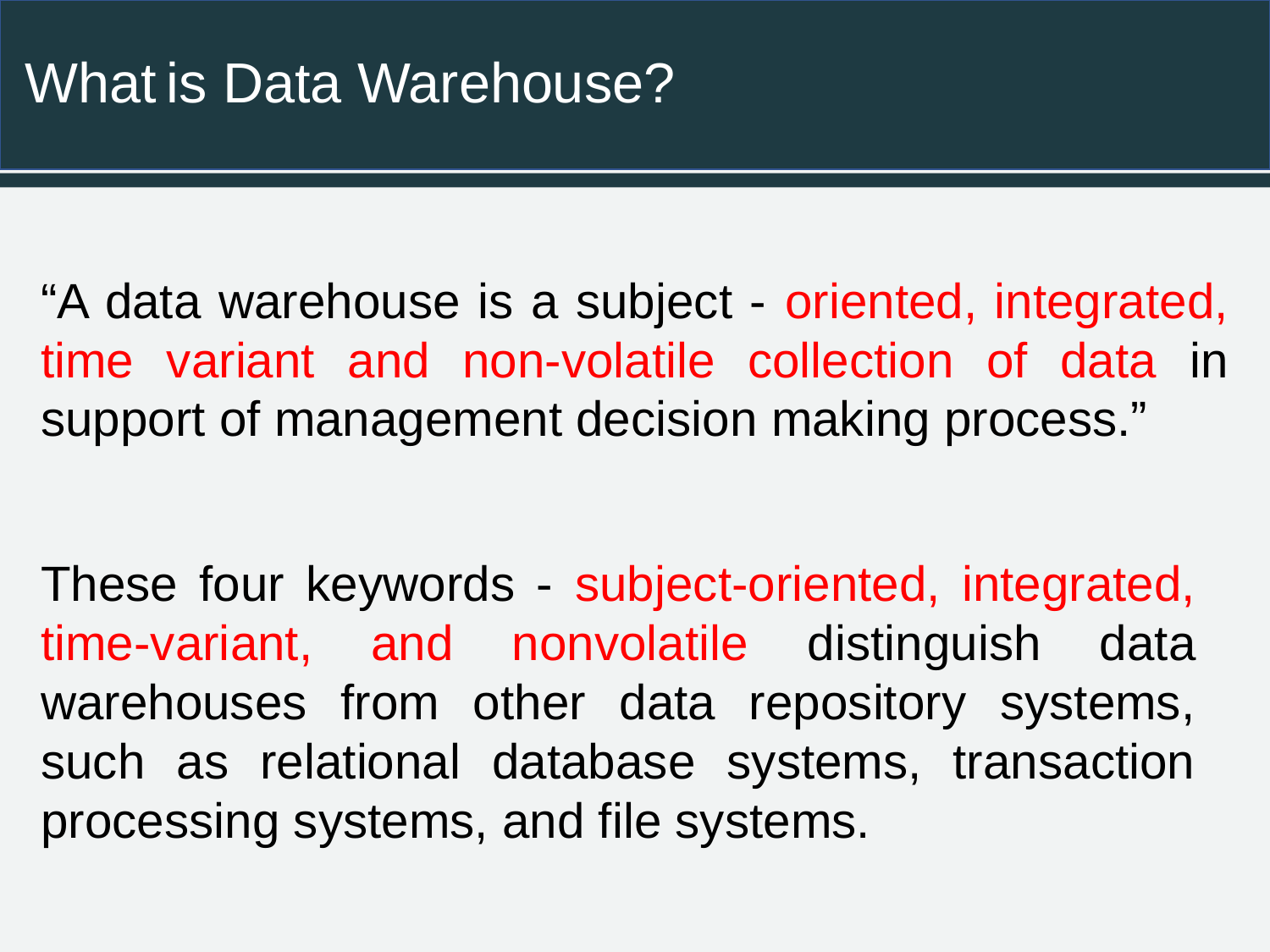

# What is Data Warehouse?
“A data warehouse is a subject - oriented, integrated, time variant and non-volatile collection of data in support of management decision making process.”
These four keywords - subject-oriented, integrated, time-variant, and nonvolatile distinguish data warehouses from other data repository systems, such as relational database systems, transaction processing systems, and file systems.